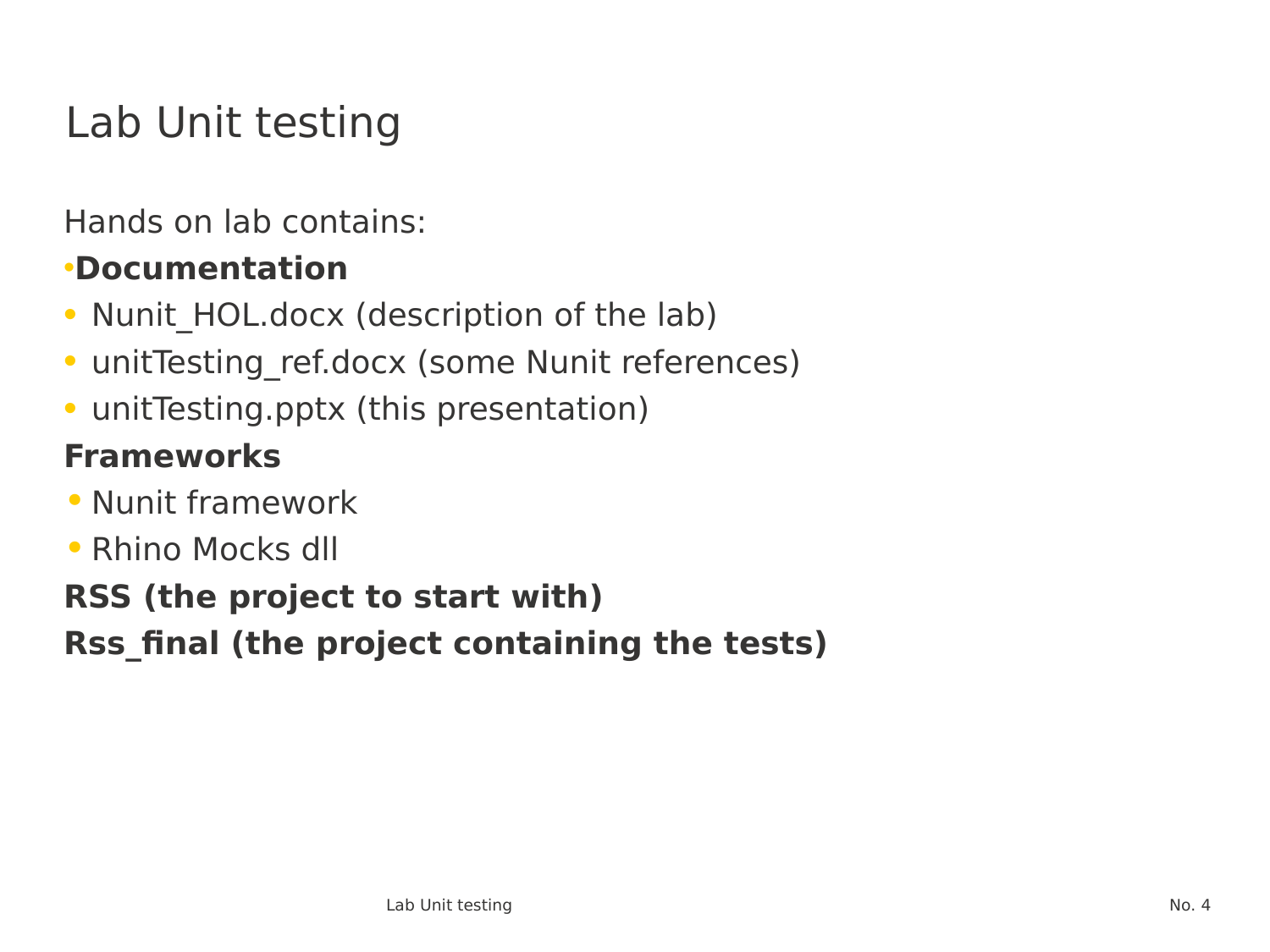

# Lab Unit testing
Hands on lab contains:
Documentation
Nunit_HOL.docx (description of the lab)
unitTesting_ref.docx (some Nunit references)
unitTesting.pptx (this presentation)
Frameworks
Nunit framework
Rhino Mocks dll
RSS (the project to start with)
Rss_final (the project containing the tests)

Lab Unit testing
No. 4